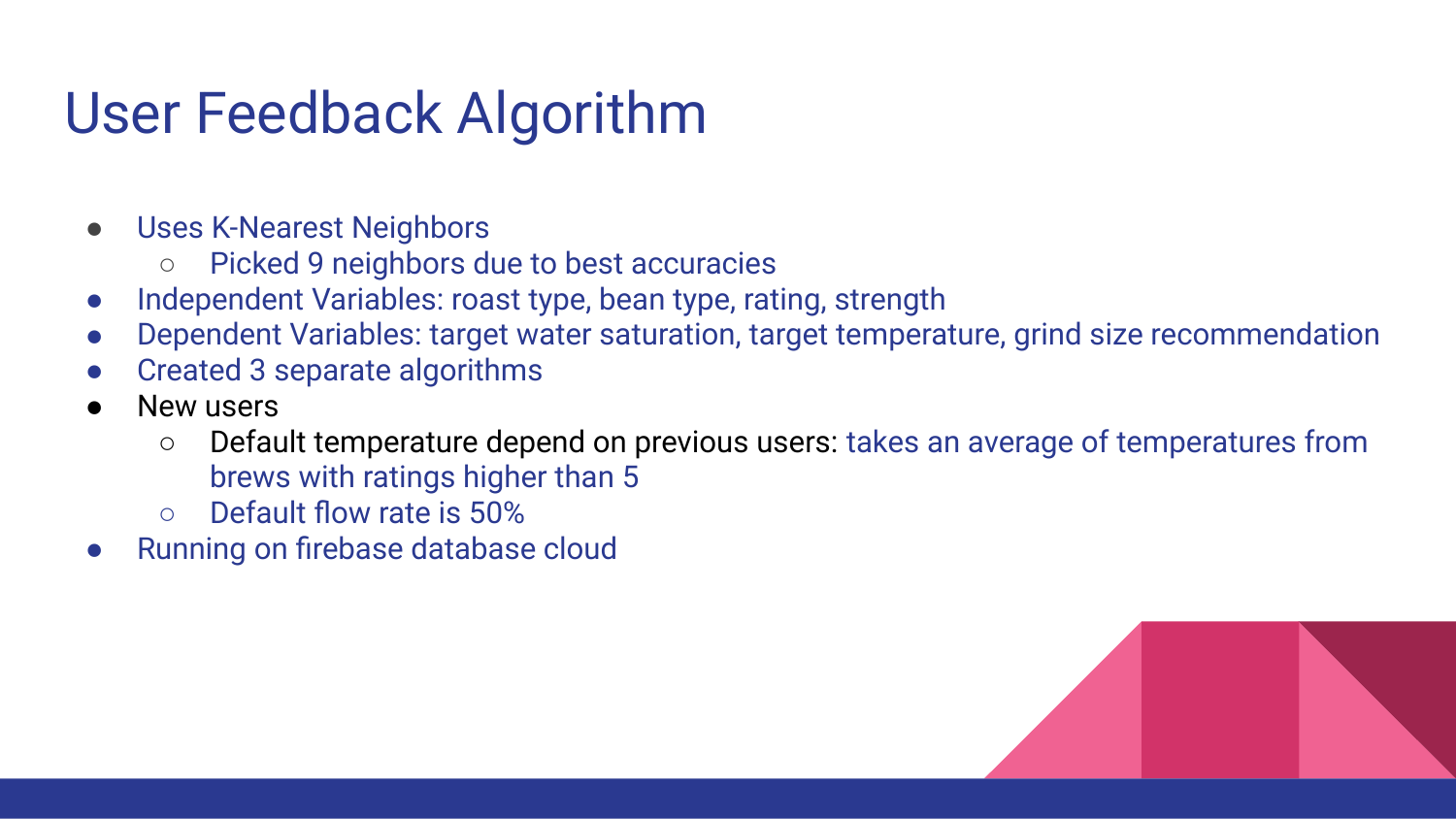

# User Feedback Algorithm
Uses K-Nearest Neighbors
Picked 9 neighbors due to best accuracies
Independent Variables: roast type, bean type, rating, strength
Dependent Variables: target water saturation, target temperature, grind size recommendation
Created 3 separate algorithms
New users
Default temperature depend on previous users: takes an average of temperatures from brews with ratings higher than 5
Default flow rate is 50%
Running on firebase database cloud